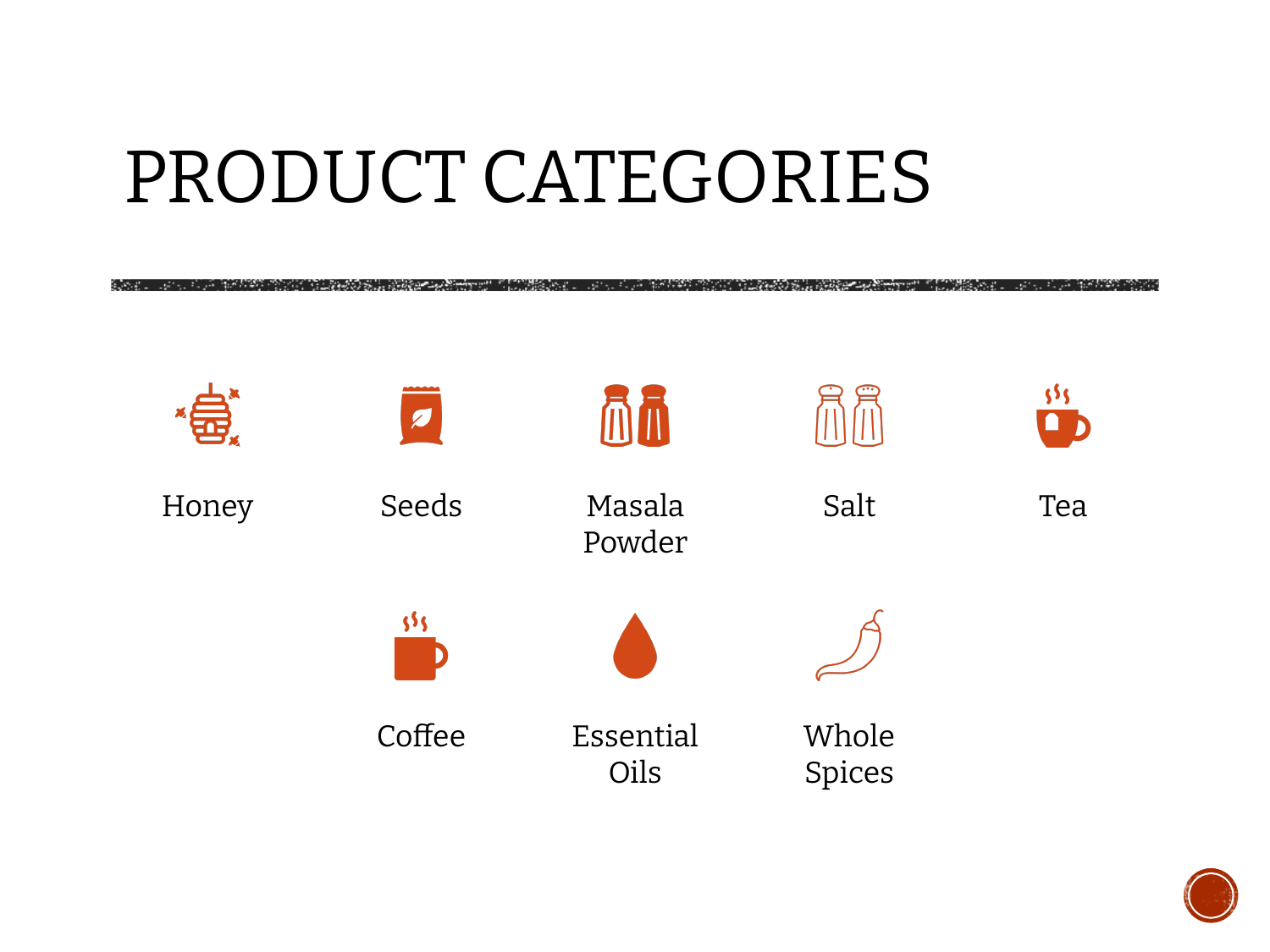

# Product Categories

Honey
Seeds
Masala Powder
Salt
Tea
Coffee
Essential Oils
Whole Spices